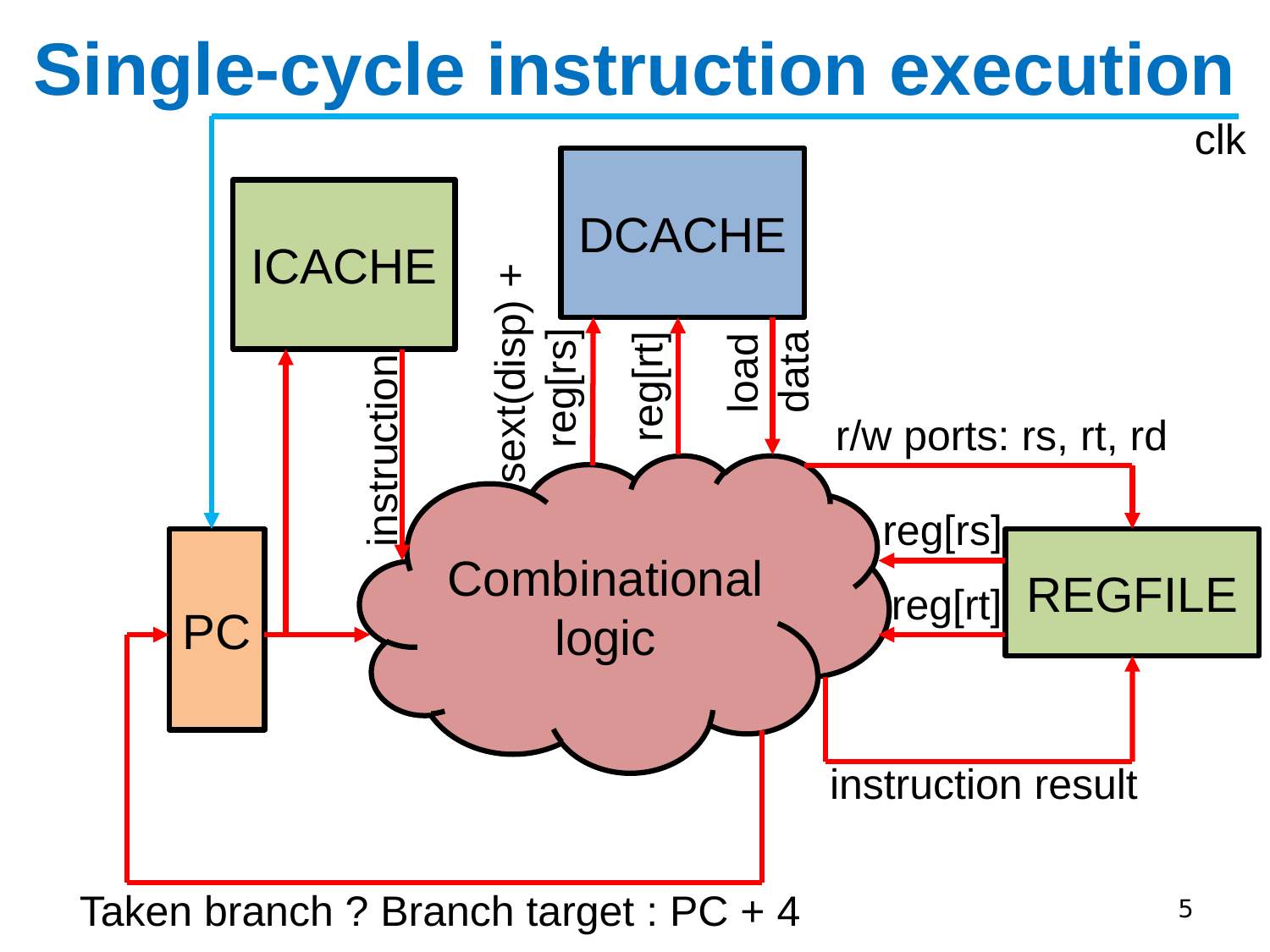

# Single-cycle instruction execution
clk
DCACHE
ICACHE
load
data
sext(disp) +
   reg[rs]
reg[rt]
r/w ports: rs, rt, rd
instruction
Combinational logic
reg[rs]
PC
REGFILE
reg[rt]
instruction result
Taken branch ? Branch target : PC + 4
5